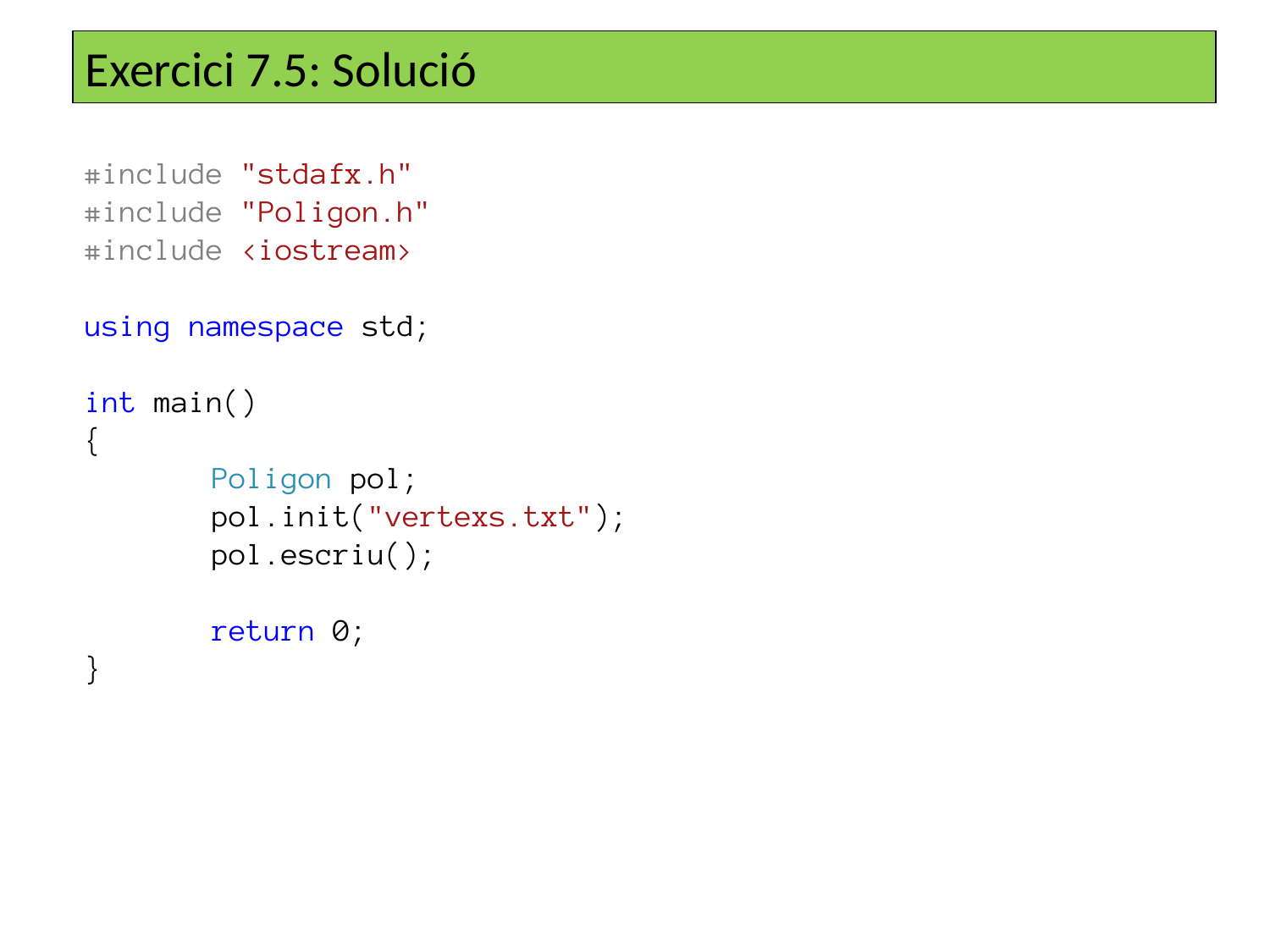

Exercici 7.5: Solució
#include "stdafx.h"
#include "Poligon.h"
#include <iostream>

using namespace std;

int main()
{
	Poligon pol;
	pol.init("vertexs.txt");
	pol.escriu();

    	return 0;
}